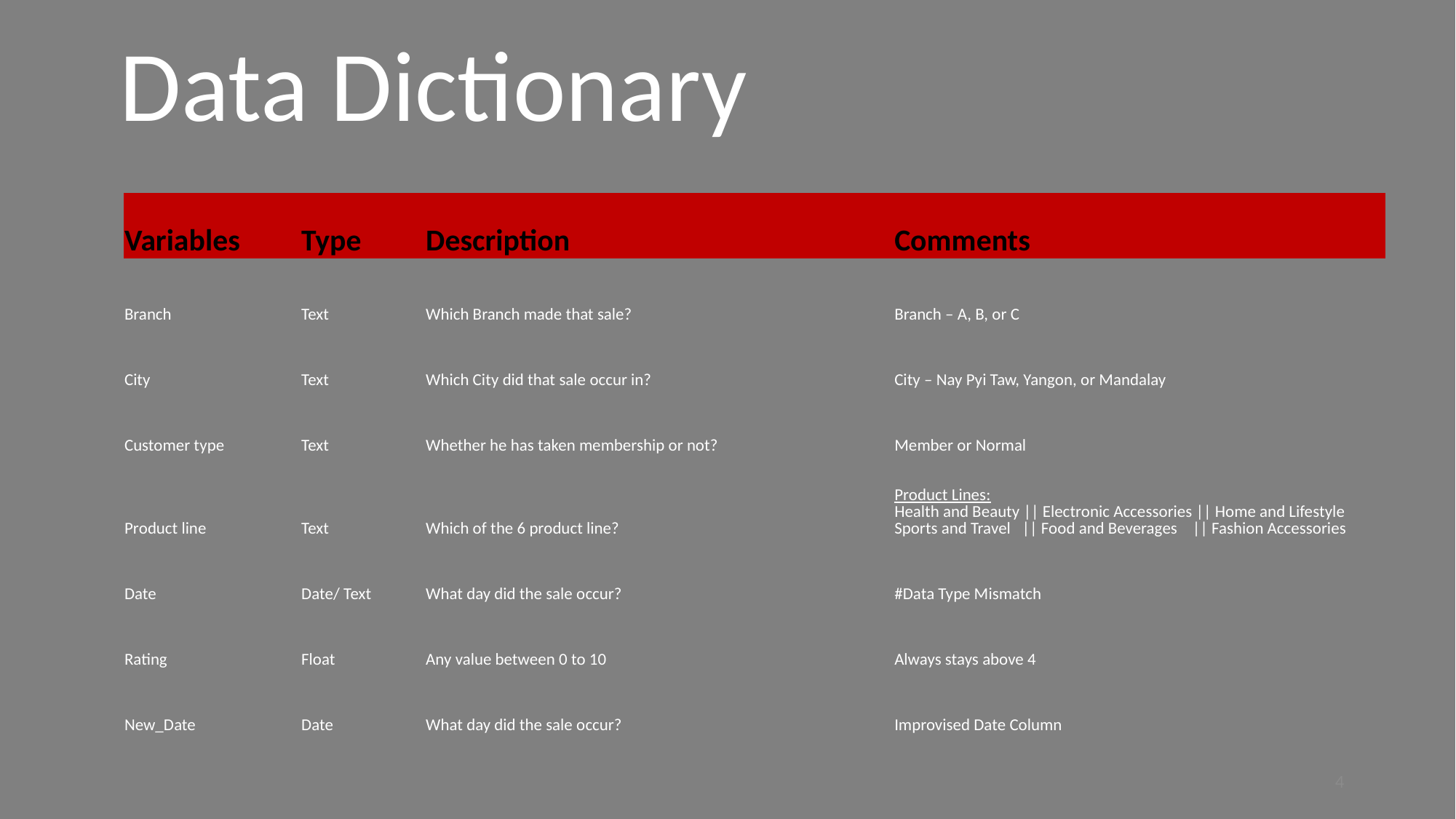

# Data Dictionary
| Variables | Type | Description | Comments |
| --- | --- | --- | --- |
| Branch | Text | Which Branch made that sale? | Branch – A, B, or C |
| City | Text | Which City did that sale occur in? | City – Nay Pyi Taw, Yangon, or Mandalay |
| Customer type | Text | Whether he has taken membership or not? | Member or Normal |
| Product line | Text | Which of the 6 product line? | Product Lines: Health and Beauty || Electronic Accessories || Home and Lifestyle Sports and Travel || Food and Beverages || Fashion Accessories |
| Date | Date/ Text | What day did the sale occur? | #Data Type Mismatch |
| Rating | Float | Any value between 0 to 10 | Always stays above 4 |
| New\_Date | Date | What day did the sale occur? | Improvised Date Column |
4